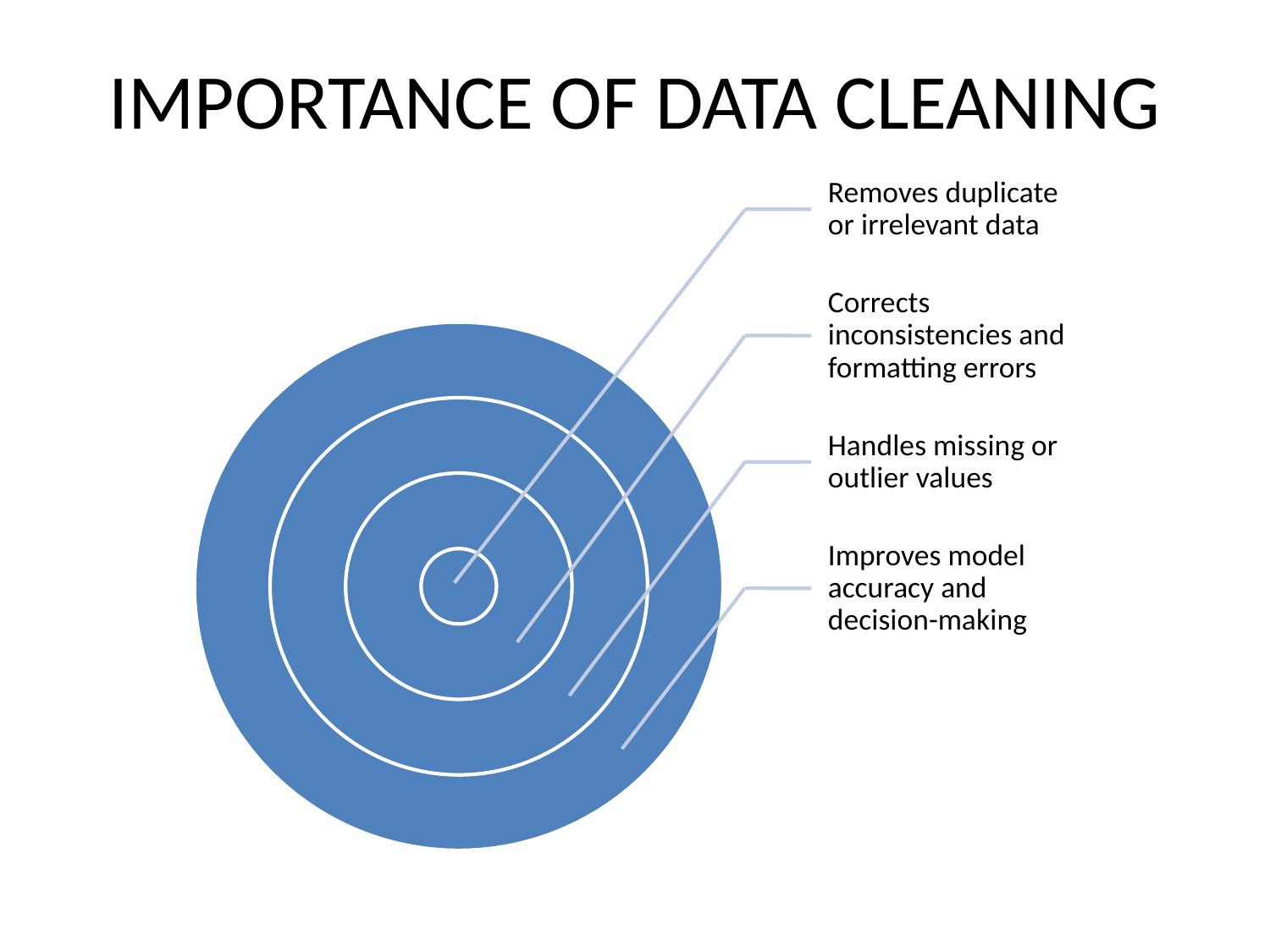

# IMPORTANCE OF DATA CLEANING
Removes duplicate or irrelevant data
Corrects inconsistencies and formatting errors
Handles missing or outlier values
Improves model accuracy and decision-making